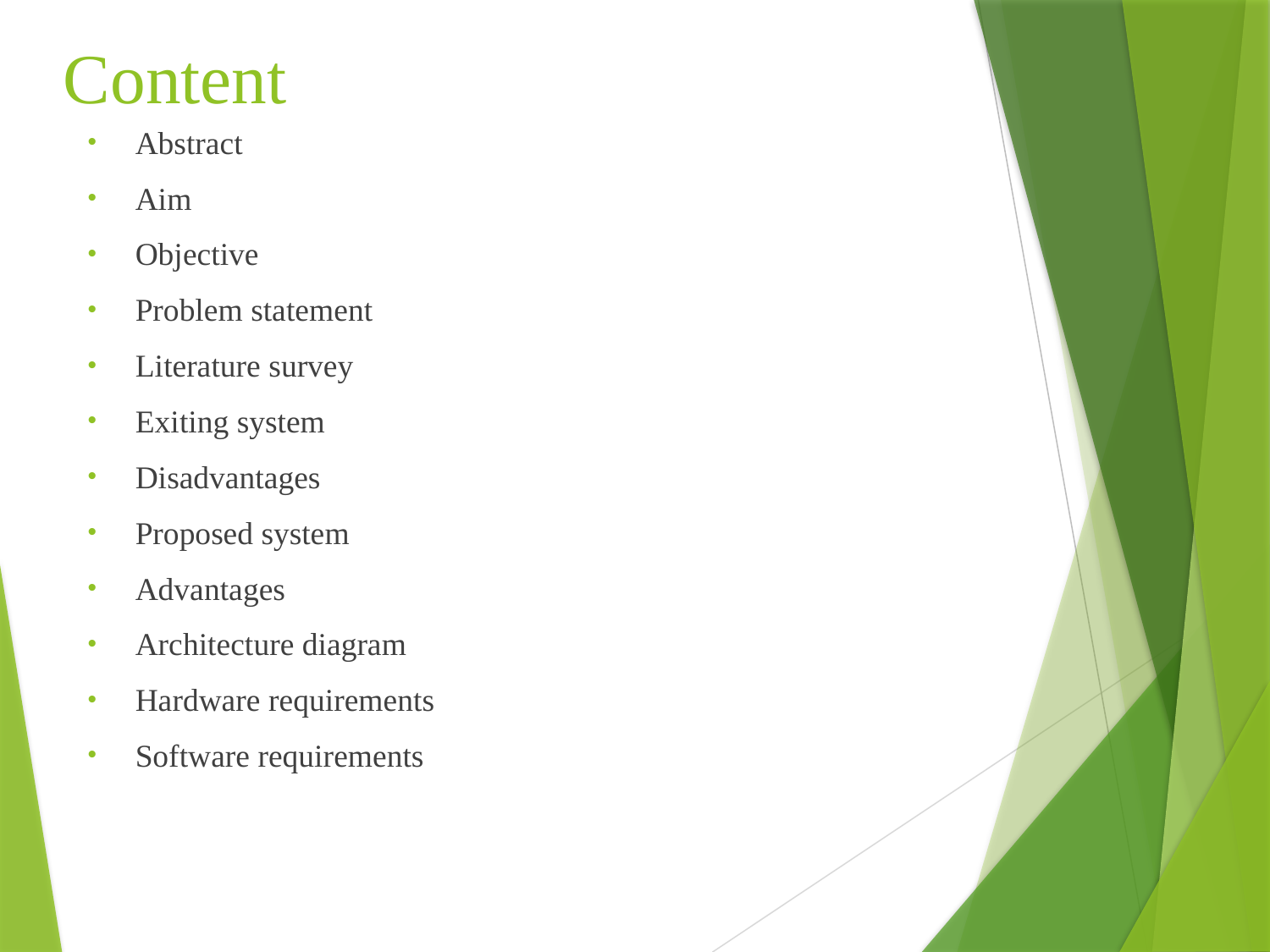

# Content
Abstract
Aim
Objective
Problem statement
Literature survey
Exiting system
Disadvantages
Proposed system
Advantages
Architecture diagram
Hardware requirements
Software requirements